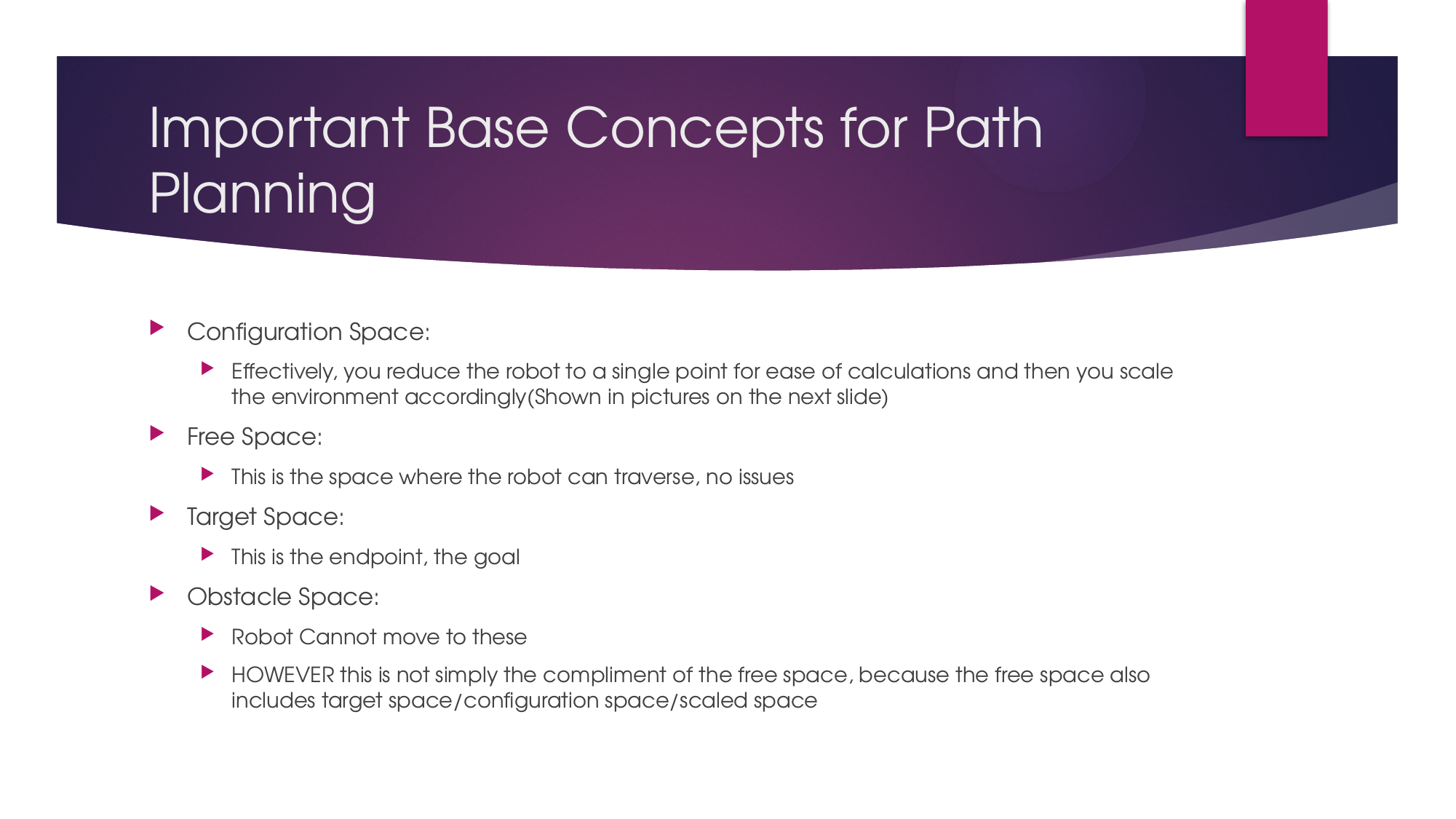

# Important Base Concepts for Path Planning
Configuration Space:
Effectively, you reduce the robot to a single point for ease of calculations and then you scale the environment accordingly(Shown in pictures on the next slide)
Free Space:
This is the space where the robot can traverse, no issues
Target Space:
This is the endpoint, the goal
Obstacle Space:
Robot Cannot move to these
HOWEVER this is not simply the compliment of the free space, because the free space also includes target space/configuration space/scaled space